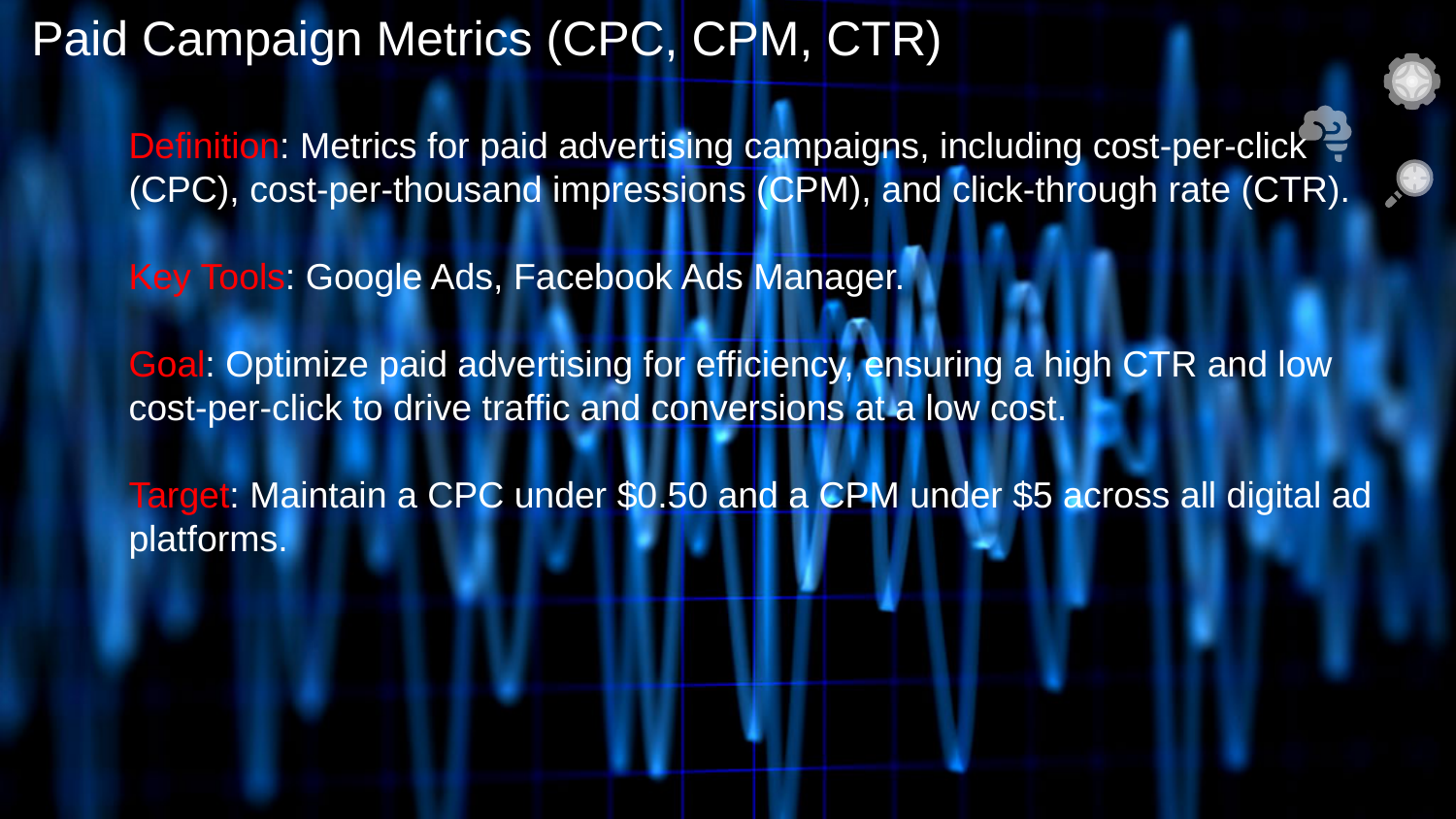

Paid Campaign Metrics (CPC, CPM, CTR)

Definition: Metrics for paid advertising campaigns, including cost-per-click (CPC), cost-per-thousand impressions (CPM), and click-through rate (CTR).

Key Tools: Google Ads, Facebook Ads Manager.

Goal: Optimize paid advertising for efficiency, ensuring a high CTR and low cost-per-click to drive traffic and conversions at a low cost.

Target: Maintain a CPC under $0.50 and a CPM under $5 across all digital ad platforms.